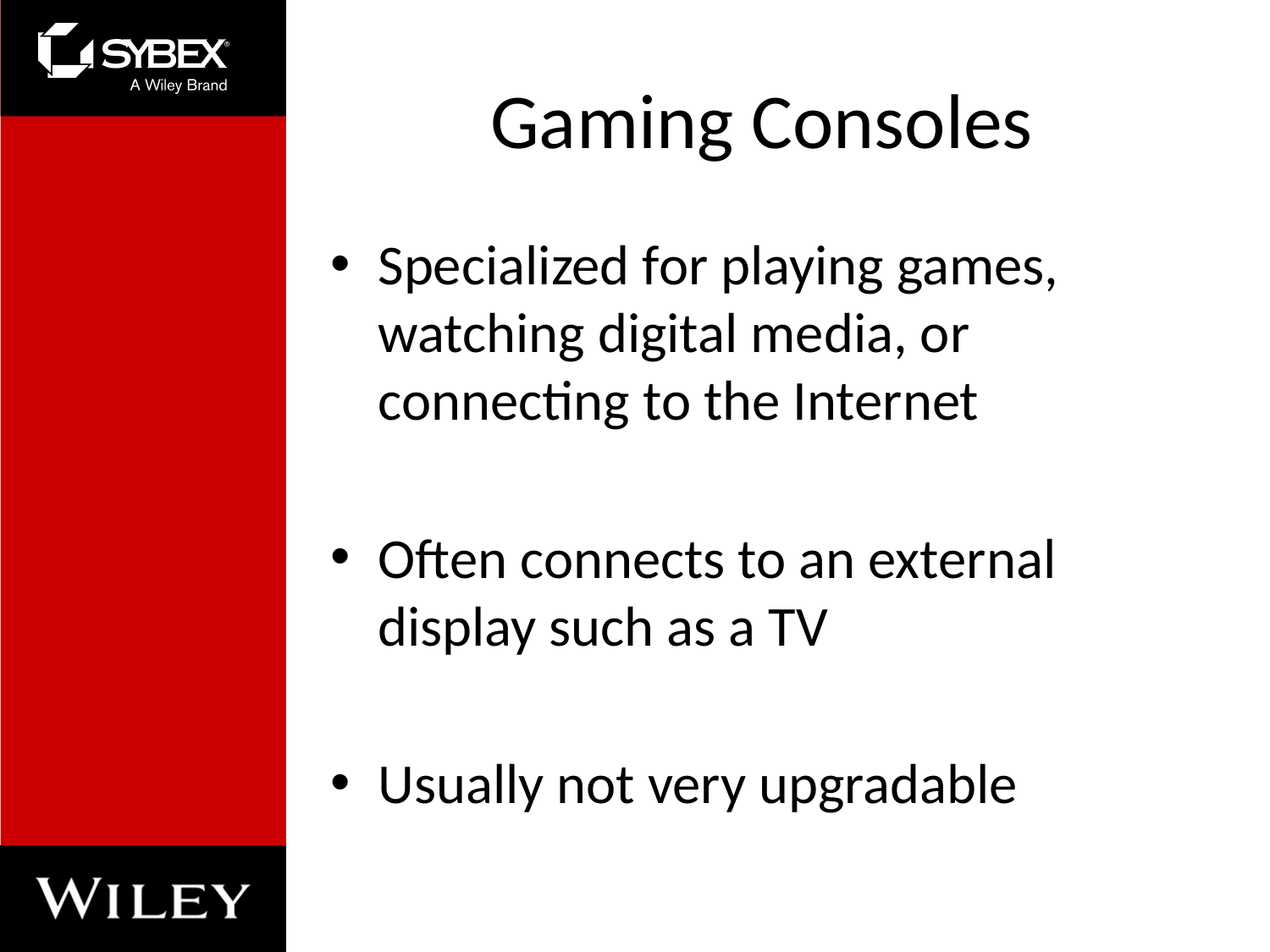

# Gaming Consoles
Specialized for playing games, watching digital media, or connecting to the Internet

Often connects to an external display such as a TV

Usually not very upgradable